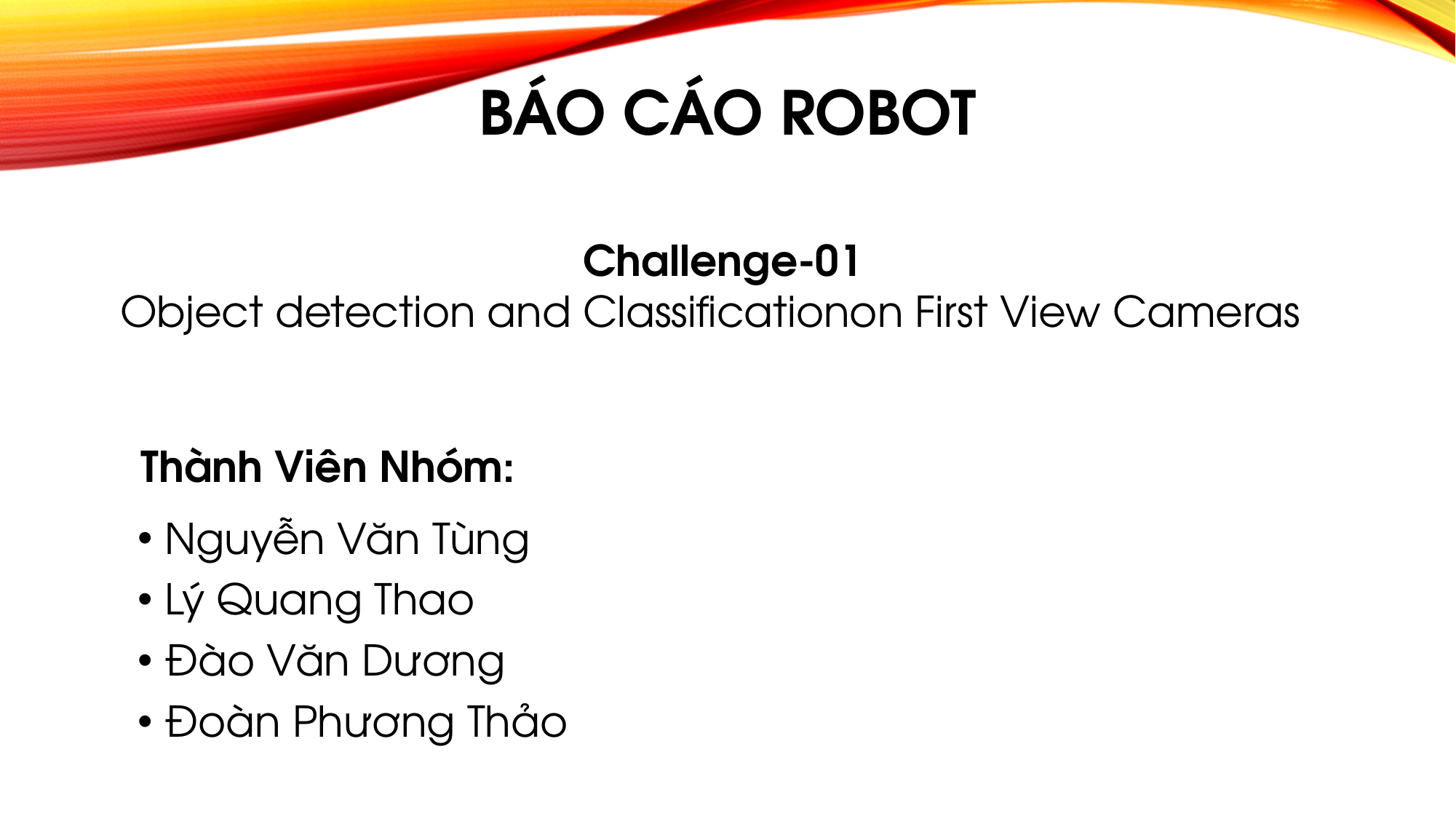

# Báo Cáo Robot
Challenge-01
Object detection and Classificationon First View Cameras
Thành Viên Nhóm:

Nguyễn Văn Tùng
Lý Quang Thao
Đào Văn Dương
Đoàn Phương Thảo